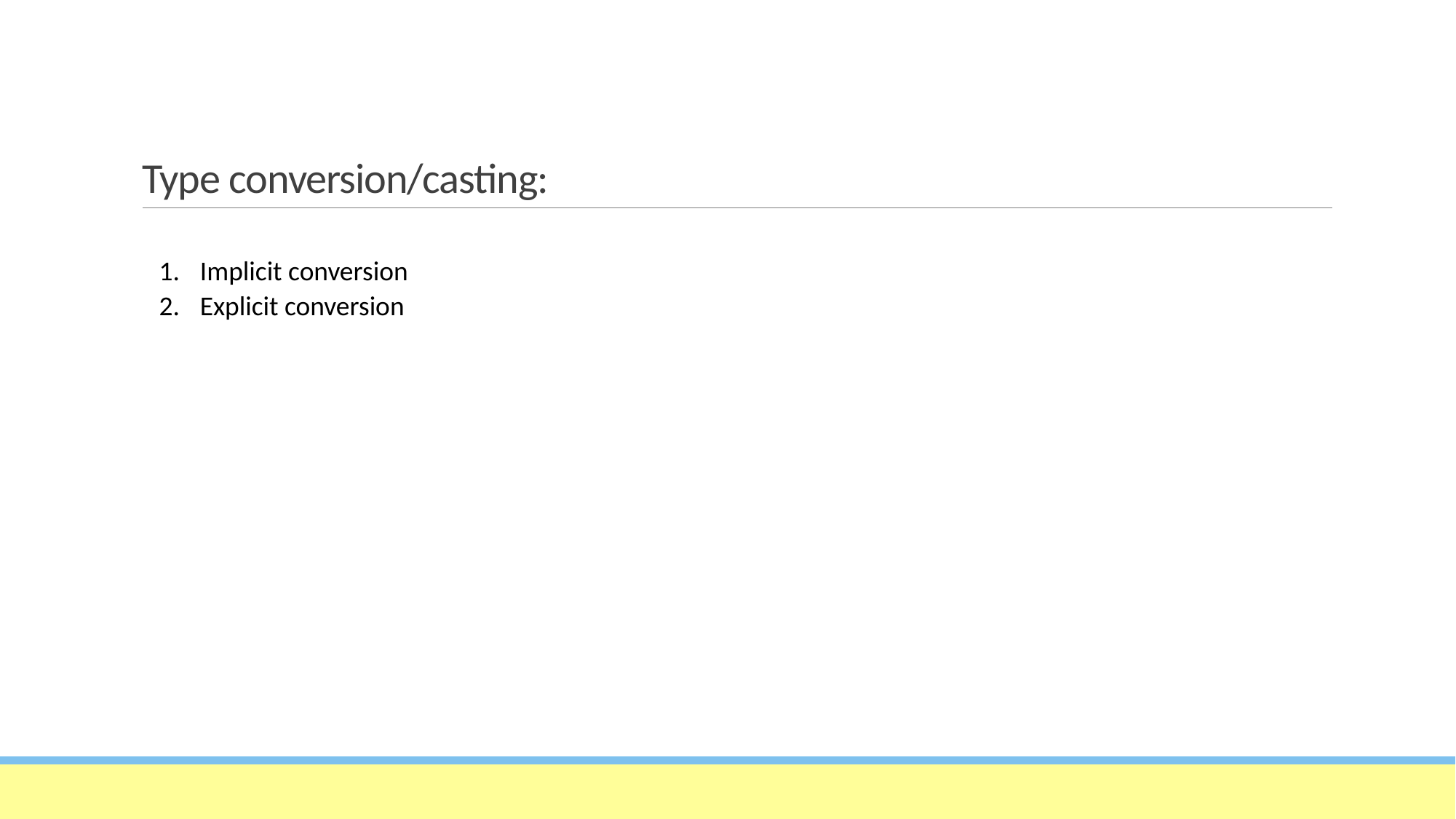

# Type conversion/casting:
Implicit conversion
Explicit conversion